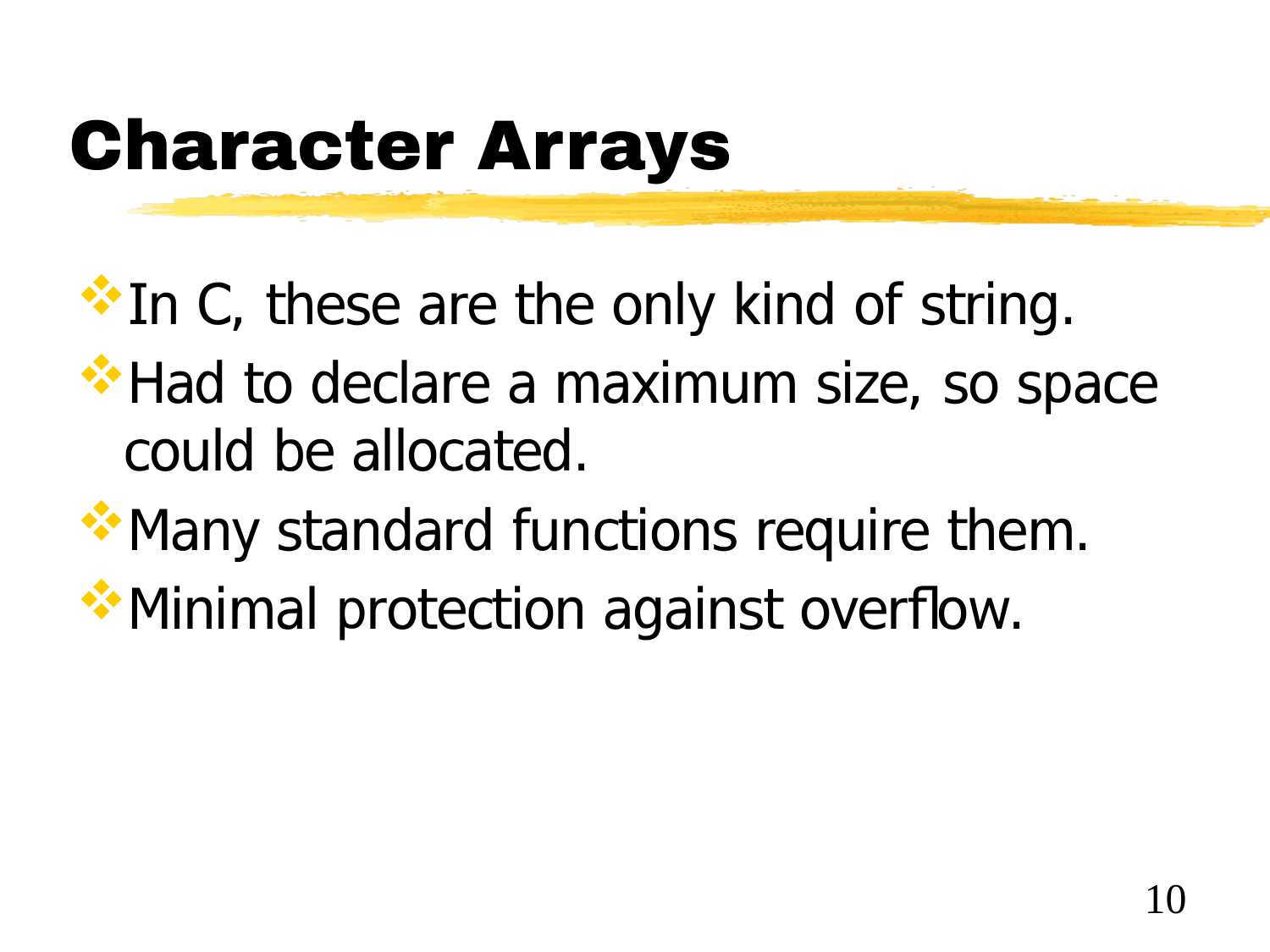

# Character Arrays
In C, these are the only kind of string.
Had to declare a maximum size, so space could be allocated.
Many standard functions require them.
Minimal protection against overflow.
10